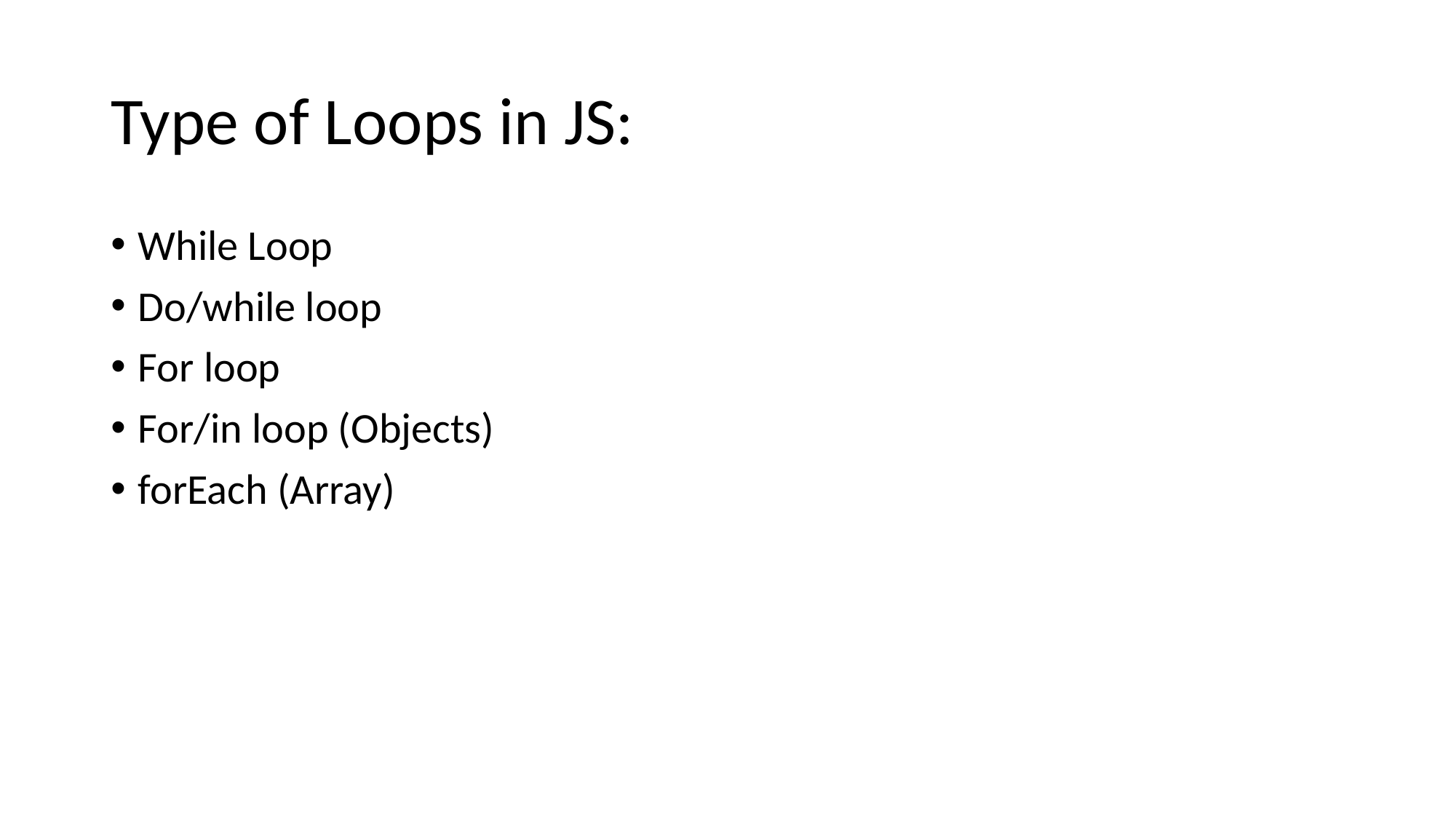

# Type of Loops in JS:
While Loop
Do/while loop
For loop
For/in loop (Objects)
forEach (Array)